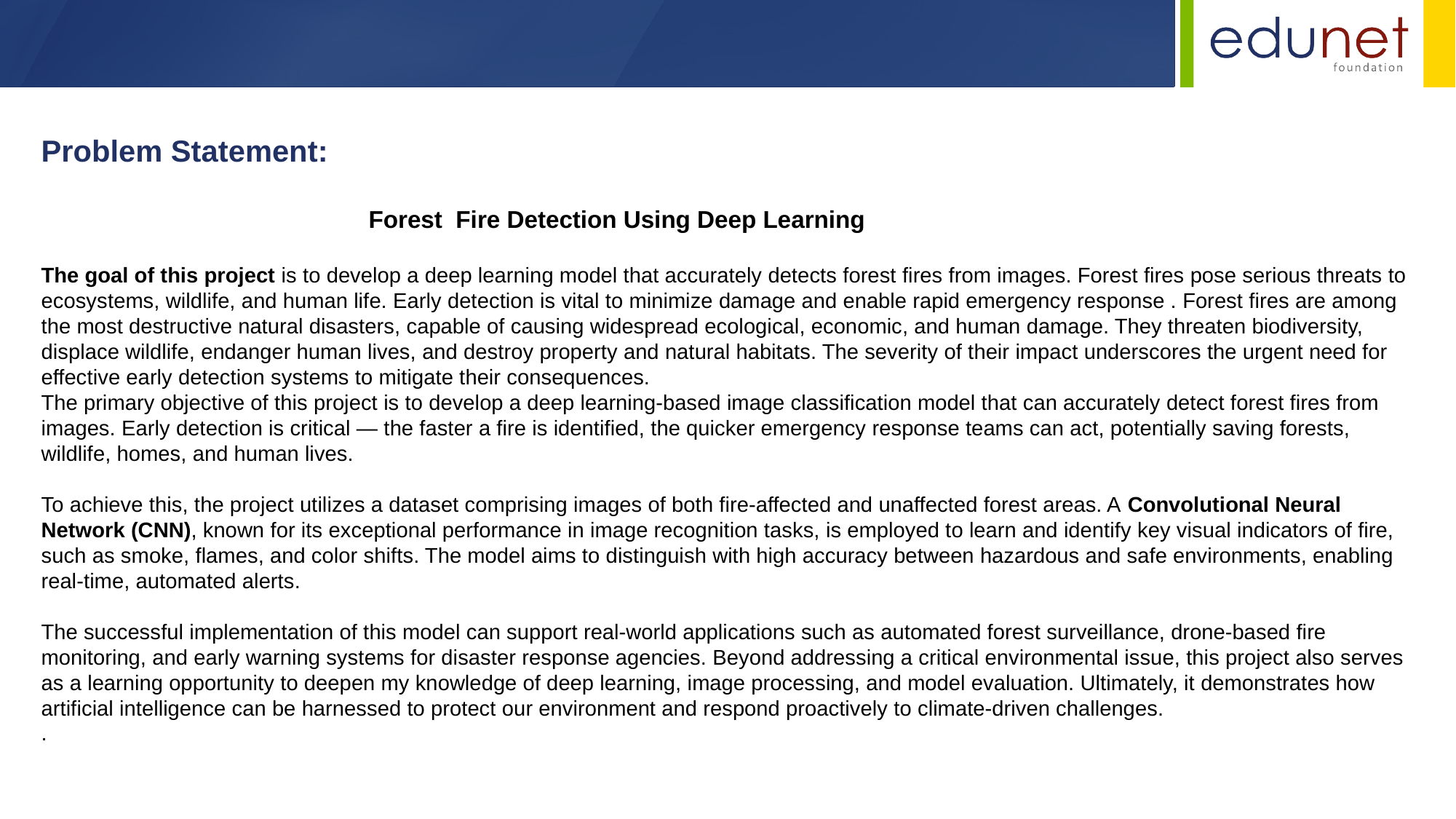

Problem Statement:

                                  	Forest  Fire Detection Using Deep Learning

The goal of this project is to develop a deep learning model that accurately detects forest fires from images. Forest fires pose serious threats to ecosystems, wildlife, and human life. Early detection is vital to minimize damage and enable rapid emergency response . Forest fires are among the most destructive natural disasters, capable of causing widespread ecological, economic, and human damage. They threaten biodiversity, displace wildlife, endanger human lives, and destroy property and natural habitats. The severity of their impact underscores the urgent need for effective early detection systems to mitigate their consequences.
The primary objective of this project is to develop a deep learning-based image classification model that can accurately detect forest fires from images. Early detection is critical — the faster a fire is identified, the quicker emergency response teams can act, potentially saving forests, wildlife, homes, and human lives.

To achieve this, the project utilizes a dataset comprising images of both fire-affected and unaffected forest areas. A Convolutional Neural Network (CNN), known for its exceptional performance in image recognition tasks, is employed to learn and identify key visual indicators of fire, such as smoke, flames, and color shifts. The model aims to distinguish with high accuracy between hazardous and safe environments, enabling real-time, automated alerts.

The successful implementation of this model can support real-world applications such as automated forest surveillance, drone-based fire monitoring, and early warning systems for disaster response agencies. Beyond addressing a critical environmental issue, this project also serves as a learning opportunity to deepen my knowledge of deep learning, image processing, and model evaluation. Ultimately, it demonstrates how artificial intelligence can be harnessed to protect our environment and respond proactively to climate-driven challenges.
.